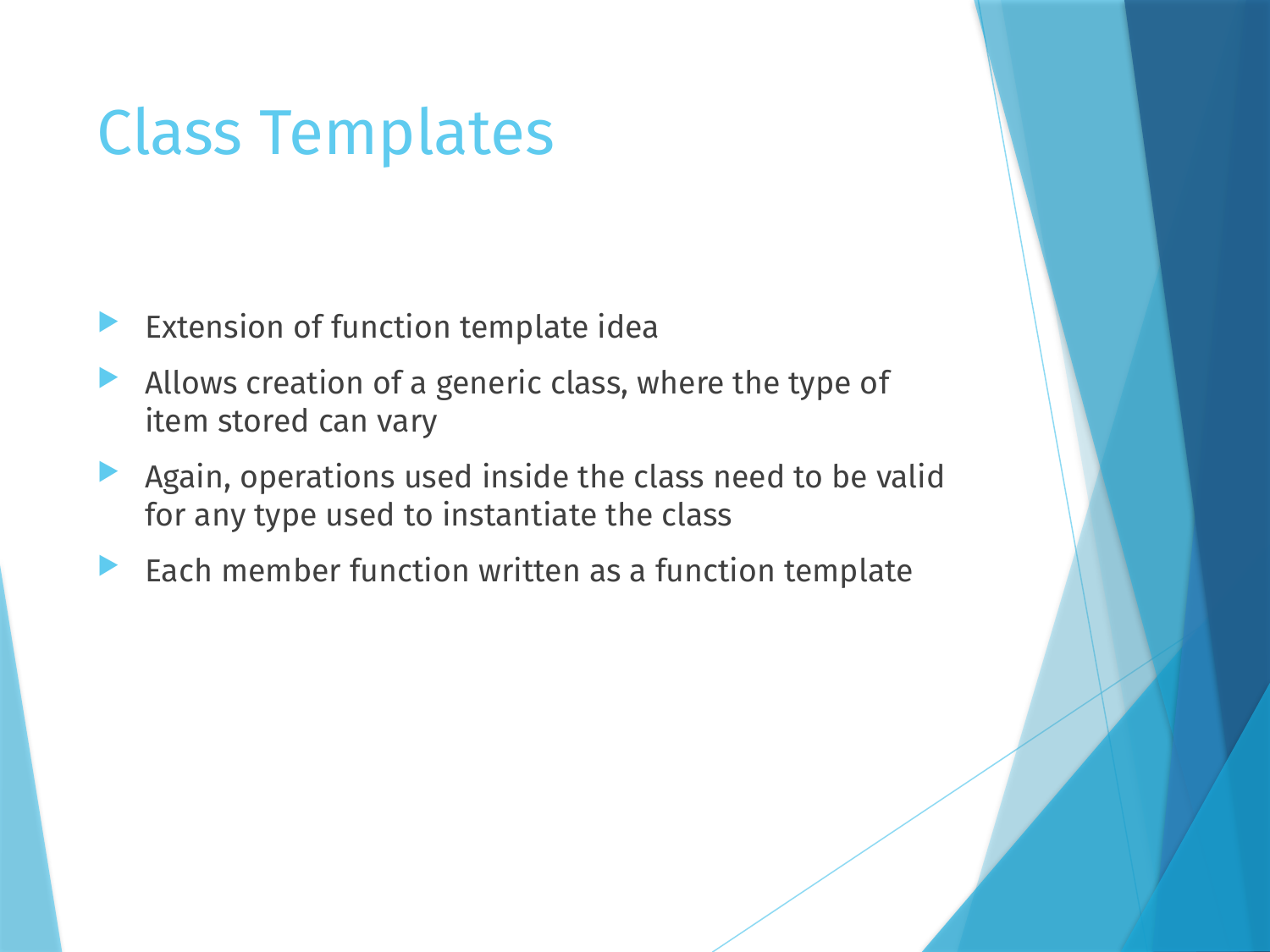

# Class Templates
Extension of function template idea
Allows creation of a generic class, where the type of item stored can vary
Again, operations used inside the class need to be valid for any type used to instantiate the class
Each member function written as a function template